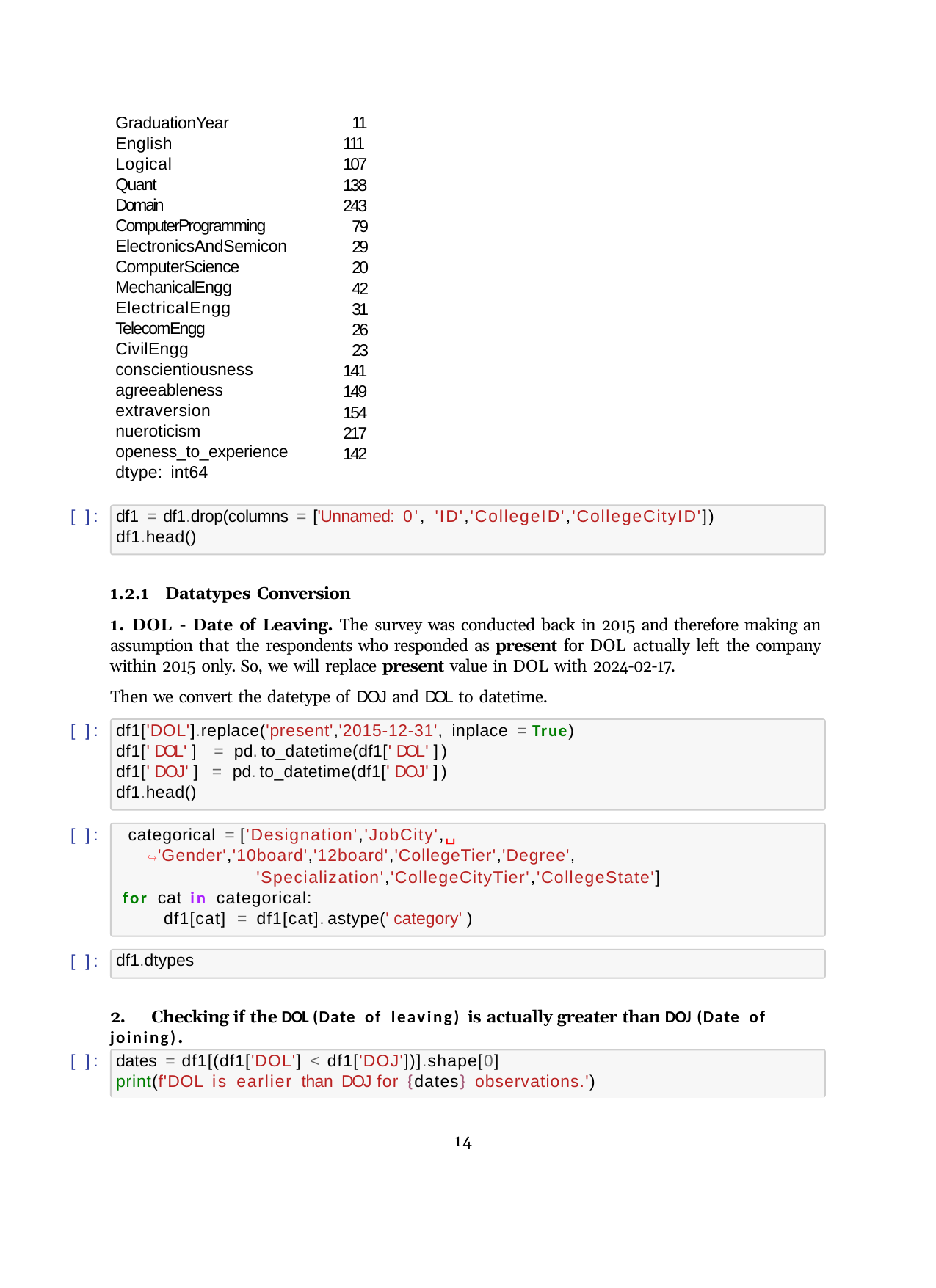

GraduationYear  English  Logical
Quant  Domain
ComputerProgramming  ElectronicsAndSemicon  ComputerScience  MechanicalEngg  ElectricalEngg  TelecomEngg
CivilEngg  conscientiousness  agreeableness  extraversion  nueroticism  openess_to_experience  dtype: int64
11
111
107
138
243
79
29
20
42
31
26
23
141
149
154
217
142
[ ]:

df1 = df1.drop(columns = ['Unnamed: 0', 'ID','CollegeID','CollegeCityID'])
df1.head()
1.2.1   Datatypes Conversion
1. DOL - Date of Leaving. The survey was conducted back in 2015 and therefore making an  assumption that the respondents who responded as present for DOL actually left the company  within 2015 only. So, we will replace present value in DOL with 2024-02-17.
Then we convert the datetype of DOJ and DOL to datetime.
[ ]:

df1['DOL'].replace('present','2015-12-31', inplace = True)
df1['DOL']  =  pd.to_datetime(df1['DOL'])  df1['DOJ']  =  pd.to_datetime(df1['DOJ'])  df1.head()
[ ]:

categorical = ['Designation','JobCity',␣
↪'Gender','10board','12board','CollegeTier','Degree',
'Specialization','CollegeCityTier','CollegeState']
for cat in categorical:
df1[cat]  =  df1[cat].astype('category')
[ ]:

df1.dtypes
2.	Checking if the DOL (Date of leaving) is actually greater than DOJ (Date of  joining).
[ ]:

dates = df1[(df1['DOL'] < df1['DOJ'])].shape[0]
print(f'DOL is earlier than DOJ for {dates} observations.')
14